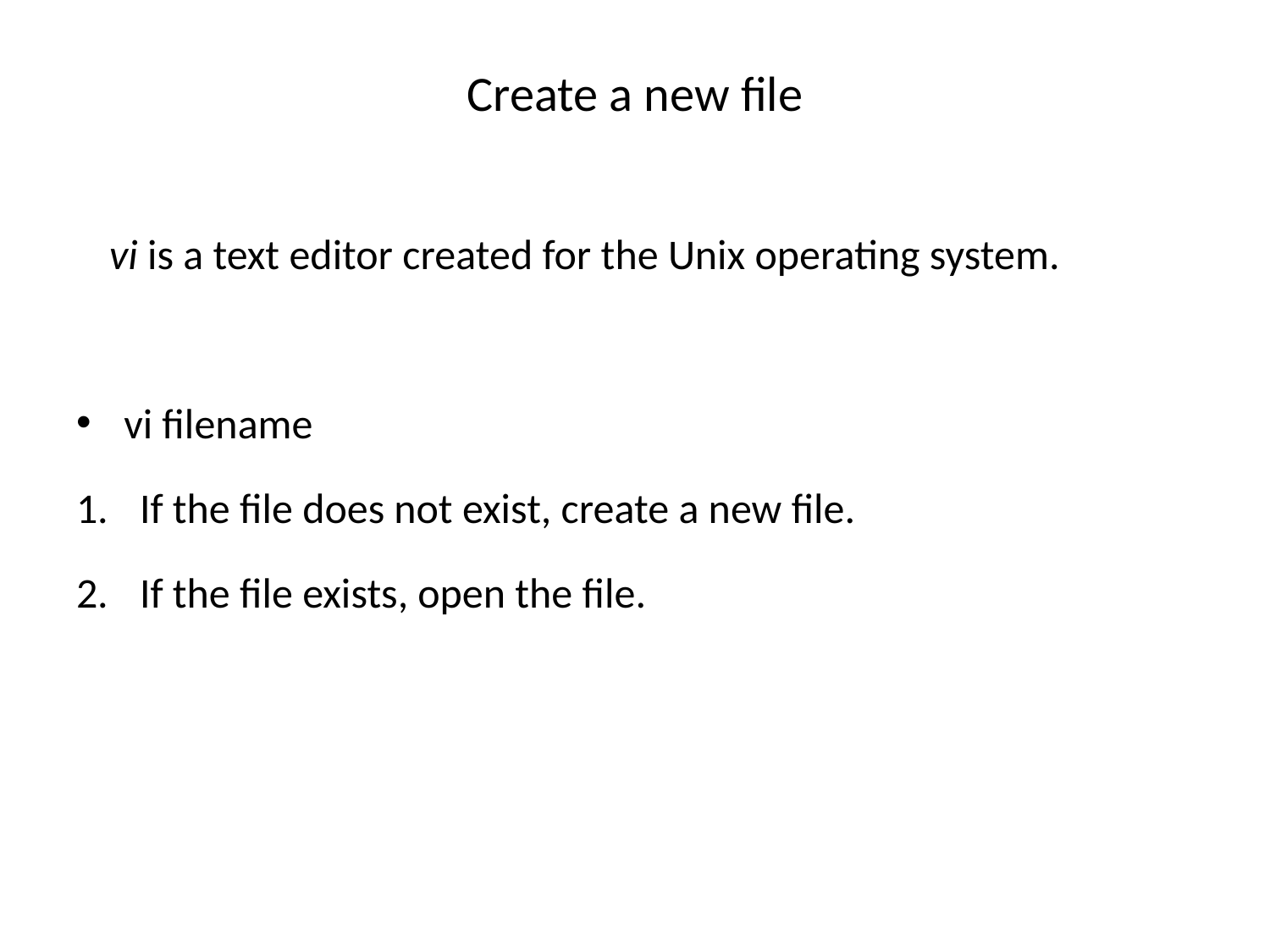

# Create a new file
vi is a text editor created for the Unix operating system.
vi filename
If the file does not exist, create a new file.
If the file exists, open the file.